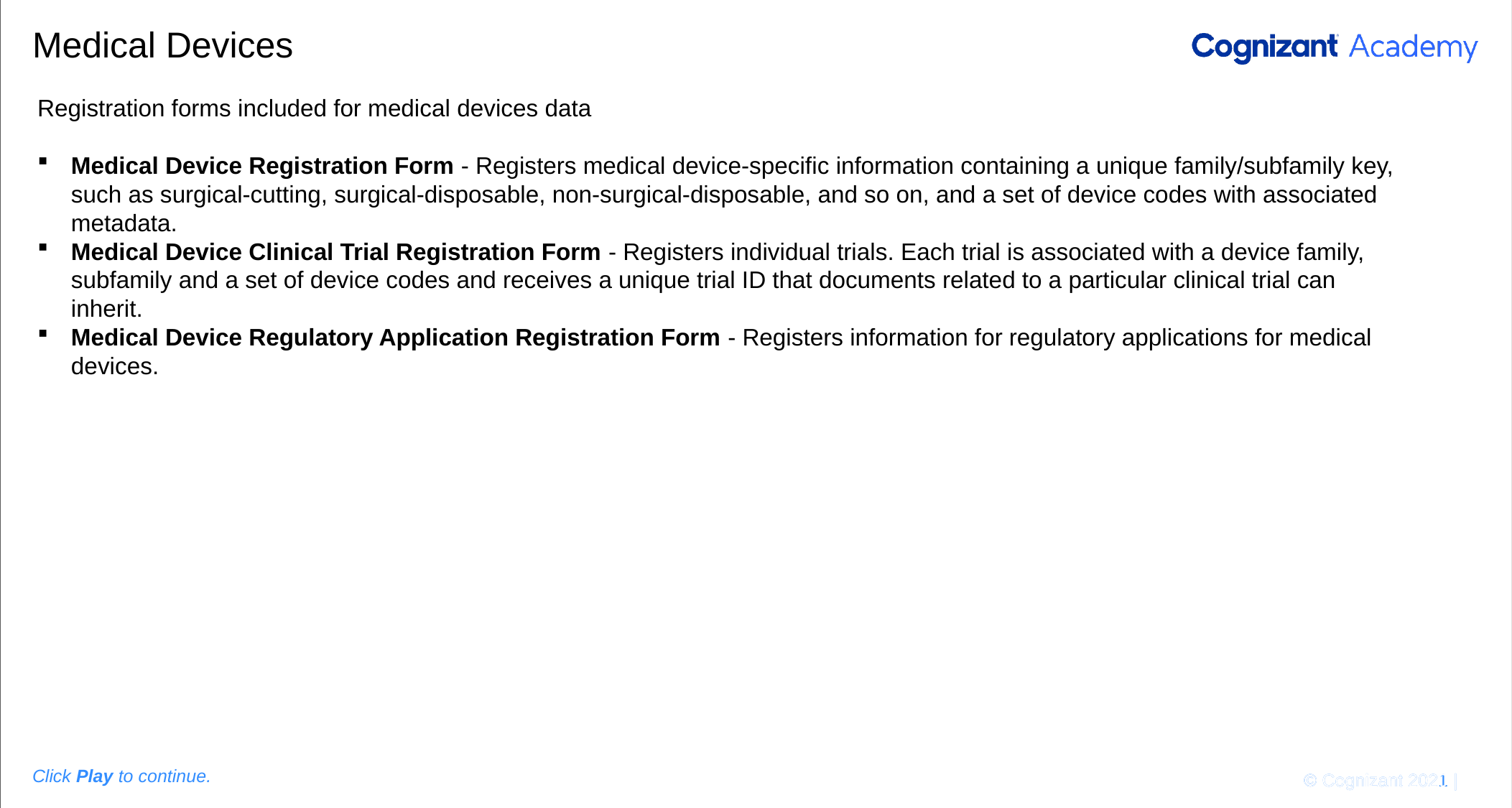

Please add the graphic description here.
# Medical Devices
Registration forms included for medical devices data

Medical Device Registration Form - Registers medical device-specific information containing a unique family/subfamily key, such as surgical-cutting, surgical-disposable, non-surgical-disposable, and so on, and a set of device codes with associated metadata.
Medical Device Clinical Trial Registration Form - Registers individual trials. Each trial is associated with a device family, subfamily and a set of device codes and receives a unique trial ID that documents related to a particular clinical trial can inherit.
Medical Device Regulatory Application Registration Form - Registers information for regulatory applications for medical devices.

© Cognizant 2020 |
Click Play to continue.